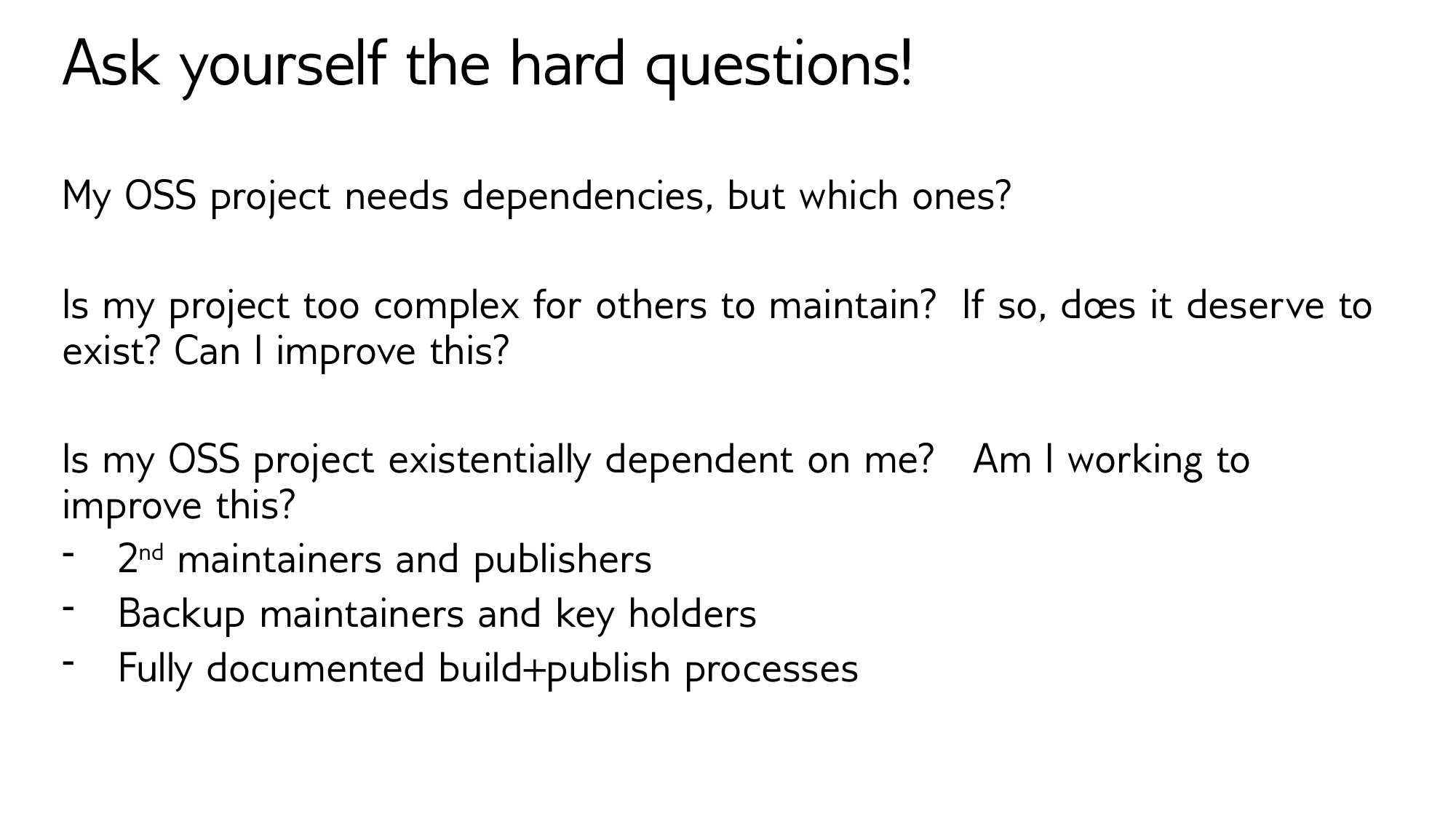

# Ask yourself the hard questions!
My OSS project needs dependencies, but which ones?

Is my project too complex for others to maintain?  If so, does it deserve to exist? Can I improve this?

Is my OSS project existentially dependent on me?   Am I working to improve this?
2nd maintainers and publishers
Backup maintainers and key holders
Fully documented build+publish processes